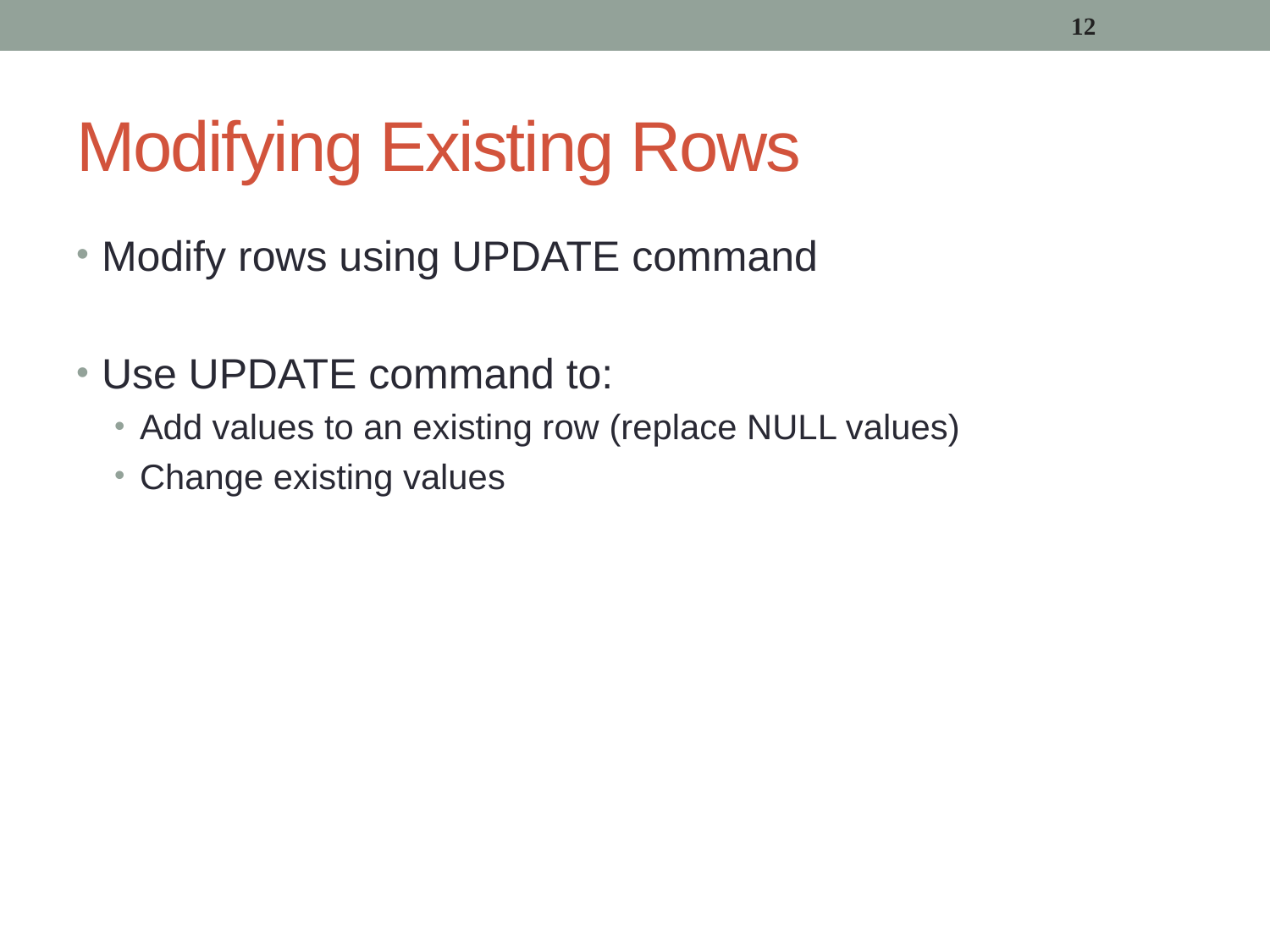

12
# Modifying Existing Rows
Modify rows using UPDATE command

Use UPDATE command to:
Add values to an existing row (replace NULL values)
Change existing values